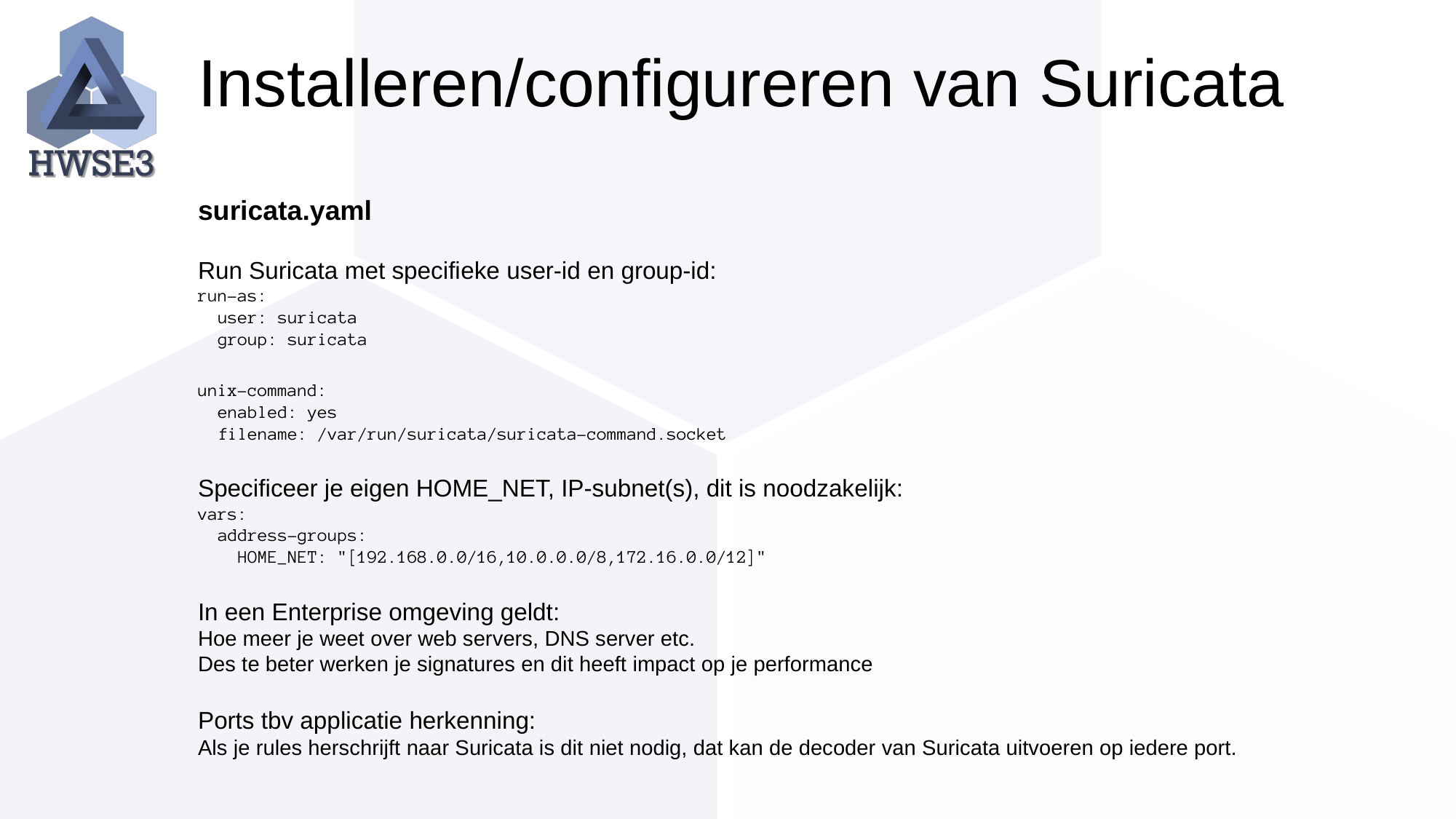

# Installeren/configureren van Suricata
suricata.yaml
Run Suricata met specifieke user-id en group-id:
run-as:
  user: suricata
  group: suricata

unix-command:
  enabled: yes
  filename: /var/run/suricata/suricata-command.socket
Specificeer je eigen HOME_NET, IP-subnet(s), dit is noodzakelijk:
vars:
  address-groups:
    HOME_NET: "[192.168.0.0/16,10.0.0.0/8,172.16.0.0/12]"
In een Enterprise omgeving geldt:
Hoe meer je weet over web servers, DNS server etc.
Des te beter werken je signatures en dit heeft impact op je performance

Ports tbv applicatie herkenning:
Als je rules herschrijft naar Suricata is dit niet nodig, dat kan de decoder van Suricata uitvoeren op iedere port.